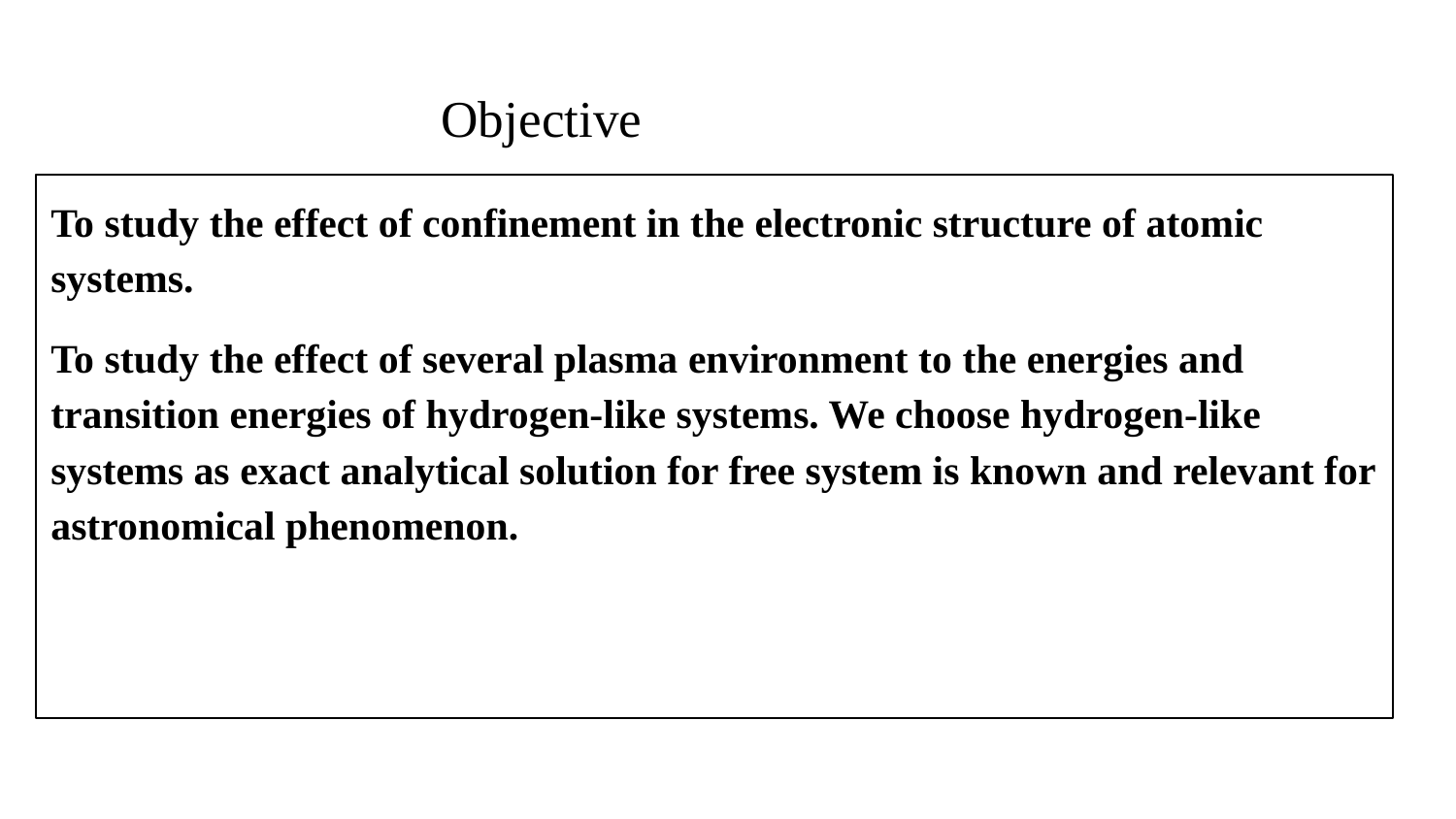

# Objective
To study the effect of confinement in the electronic structure of atomic systems.
To study the effect of several plasma environment to the energies and transition energies of hydrogen-like systems. We choose hydrogen-like systems as exact analytical solution for free system is known and relevant for astronomical phenomenon.